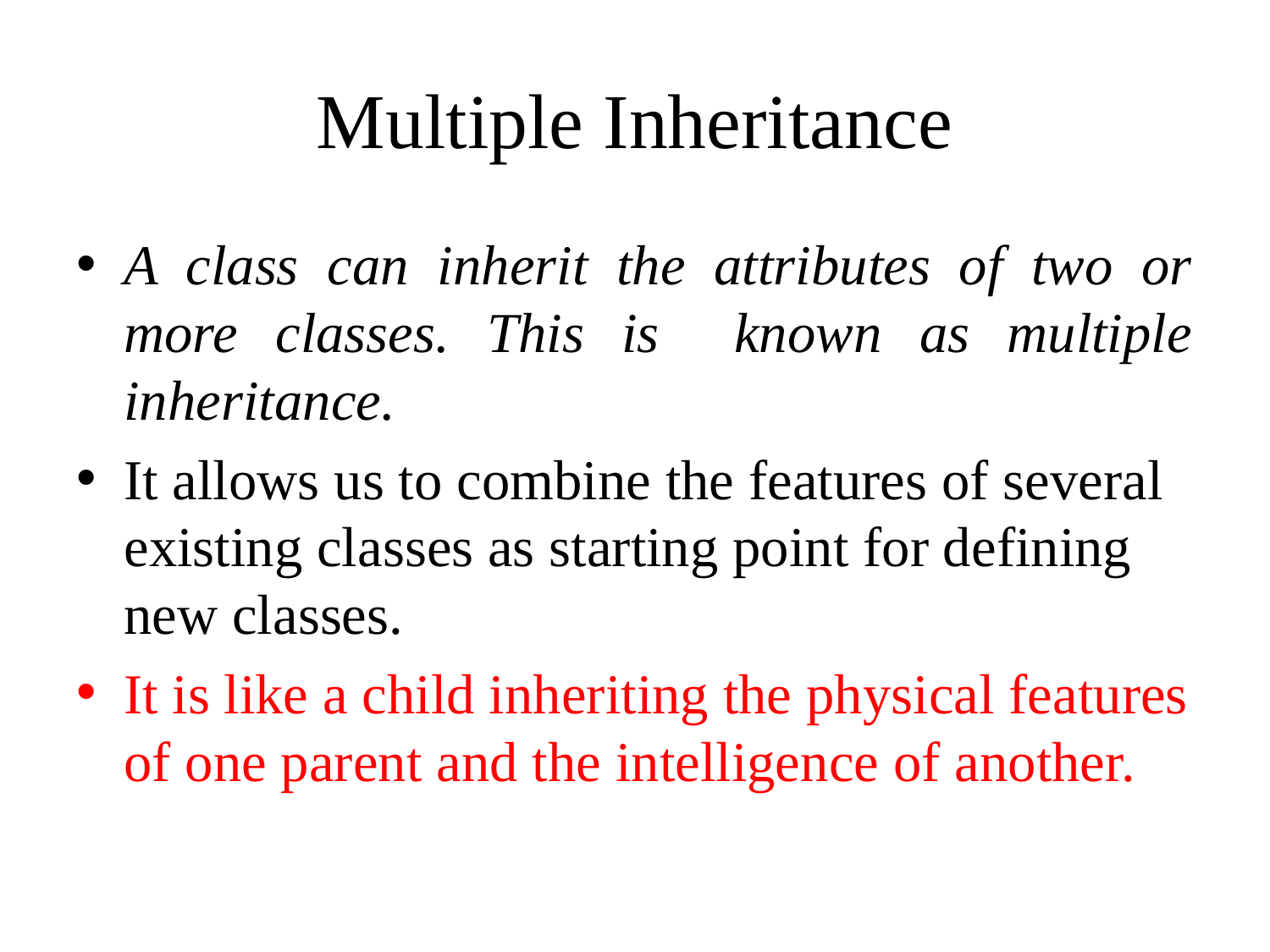

# Multiple Inheritance
A class can inherit the attributes of two or more classes. This is  known as multiple inheritance.
It allows us to combine the features of several existing classes as starting point for defining new classes.
It is like a child inheriting the physical features of one parent and the intelligence of another.